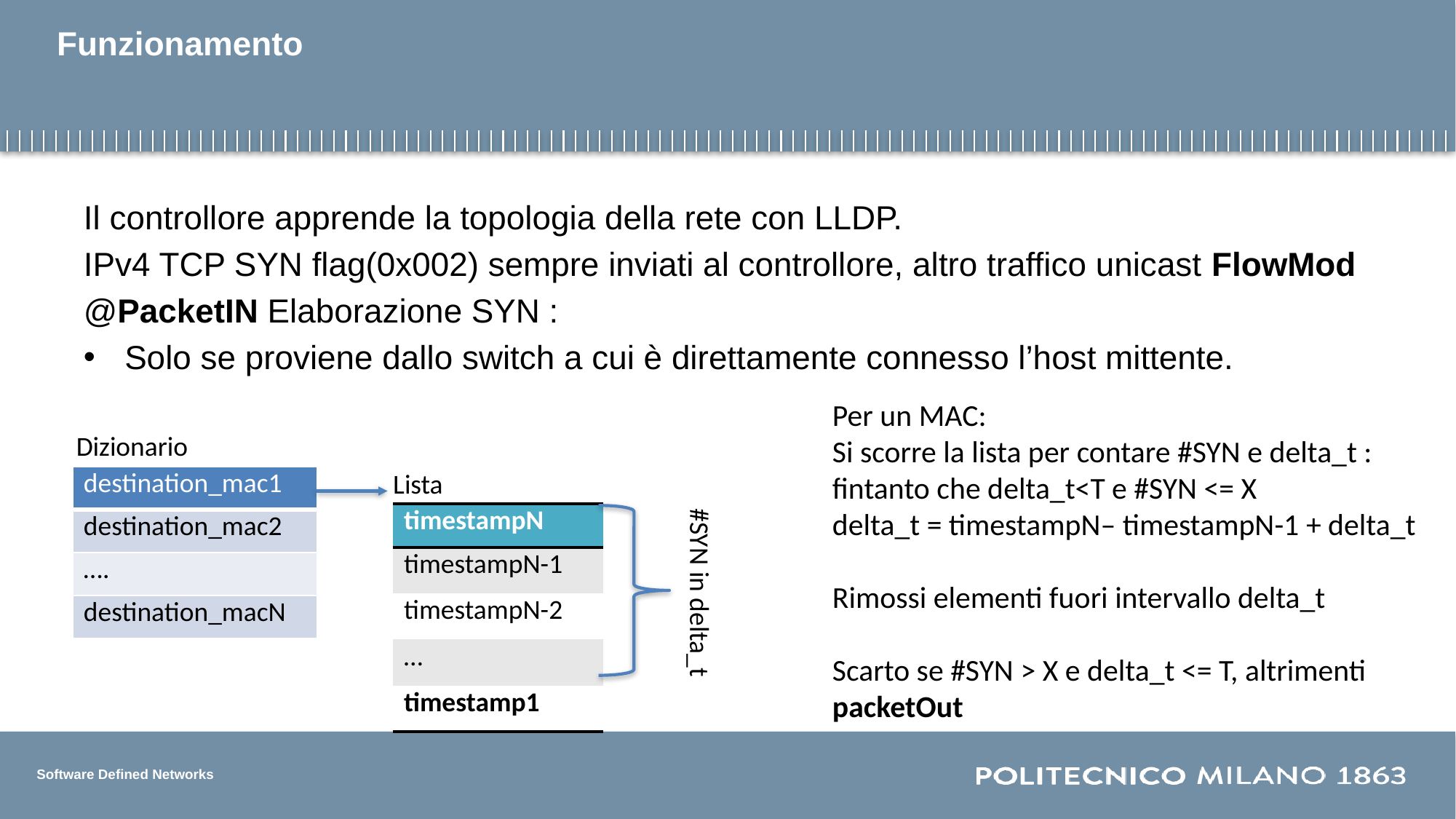

# Funzionamento
Il controllore apprende la topologia della rete con LLDP.
IPv4 TCP SYN flag(0x002) sempre inviati al controllore, altro traffico unicast FlowMod
@PacketIN Elaborazione SYN :
Solo se proviene dallo switch a cui è direttamente connesso l’host mittente.

Per un MAC:
Si scorre la lista per contare #SYN e delta_t :
fintanto che delta_t<T e #SYN <= X
delta_t = timestampN– timestampN-1 + delta_t

Rimossi elementi fuori intervallo delta_t

Scarto se #SYN > X e delta_t <= T, altrimenti packetOut

Dizionario
Lista
| destination\_mac1 |
| --- |
| destination\_mac2 |
| …. |
| destination\_macN |
| timestampN |
| --- |
| timestampN-1 |
| timestampN-2 |
| … |
| timestamp1 |

#SYN in delta_t